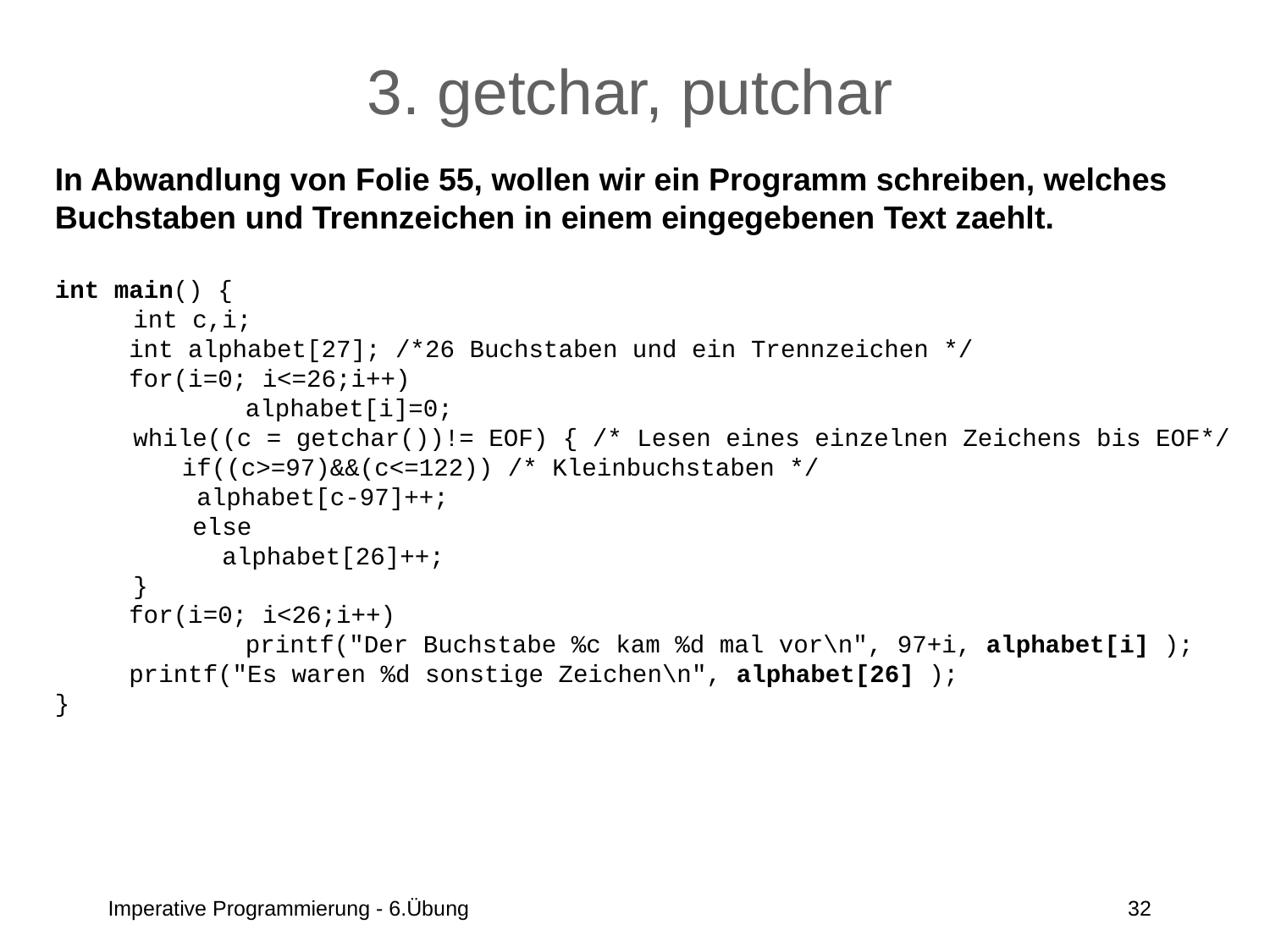

# 3. getchar, putchar
In Abwandlung von Folie 55, wollen wir ein Programm schreiben, welches
Buchstaben und Trennzeichen in einem eingegebenen Text zaehlt.

int main() {
	 int c,i;
     int alphabet[27]; /*26 Buchstaben und ein Trennzeichen */
     for(i=0; i<=26;i++)
		alphabet[i]=0;
	 while((c = getchar())!= EOF) { /* Lesen eines einzelnen Zeichens bis EOF*/
	if((c>=97)&&(c<=122)) /* Kleinbuchstaben */
	 alphabet[c-97]++;
     else
       alphabet[26]++;
	 }
     for(i=0; i<26;i++)
		printf("Der Buchstabe %c kam %d mal vor\n", 97+i, alphabet[i] );
     printf("Es waren %d sonstige Zeichen\n", alphabet[26] );
}
Imperative Programmierung - 6.Übung
32